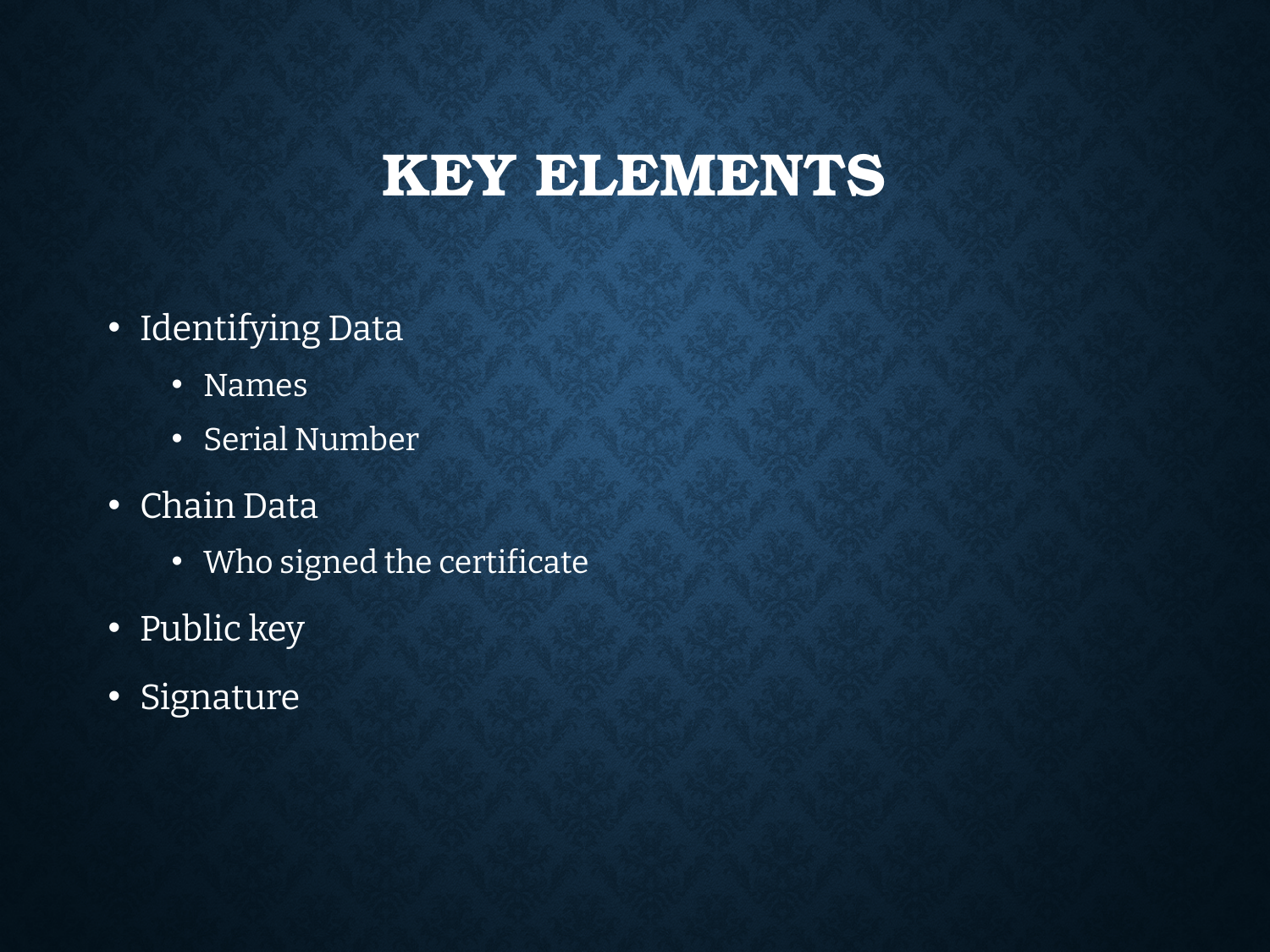

# Key Elements
Identifying Data
Names
Serial Number
Chain Data
Who signed the certificate
Public key
Signature